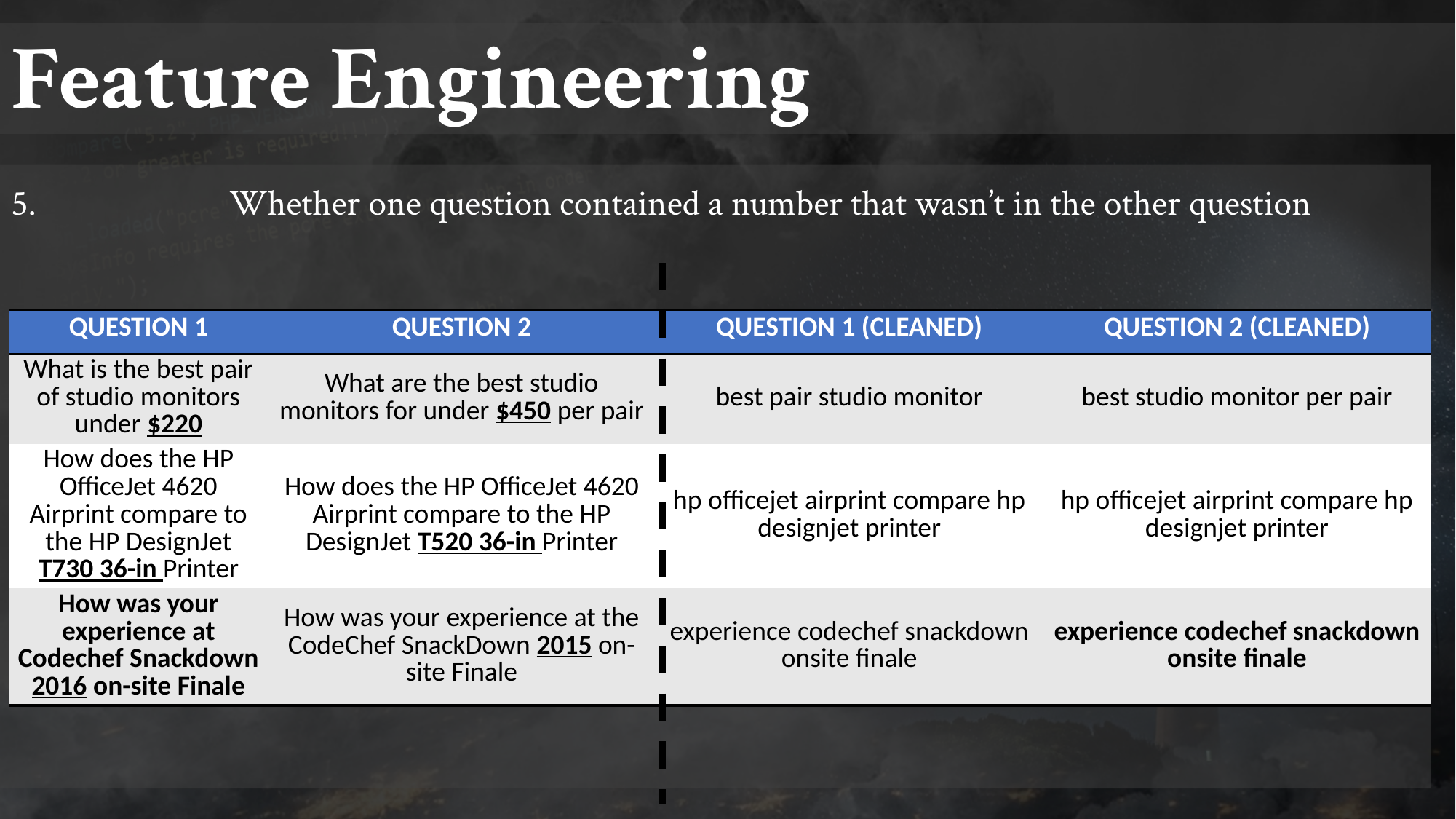

# Feature Engineering
5.		Whether one question contained a number that wasn’t in the other question

| QUESTION 1 | QUESTION 2 | QUESTION 1 (CLEANED) | QUESTION 2 (CLEANED) |
| --- | --- | --- | --- |
| What is the best pair of studio monitors under $220 | What are the best studio monitors for under $450 per pair | best pair studio monitor | best studio monitor per pair |
| How does the HP OfficeJet 4620 Airprint compare to the HP DesignJet T730 36-in Printer | How does the HP OfficeJet 4620 Airprint compare to the HP DesignJet T520 36-in Printer | hp officejet airprint compare hp designjet printer | hp officejet airprint compare hp designjet printer |
| How was your experience at Codechef Snackdown 2016 on-site Finale | How was your experience at the CodeChef SnackDown 2015 on-site Finale | experience codechef snackdown onsite finale | experience codechef snackdown onsite finale |